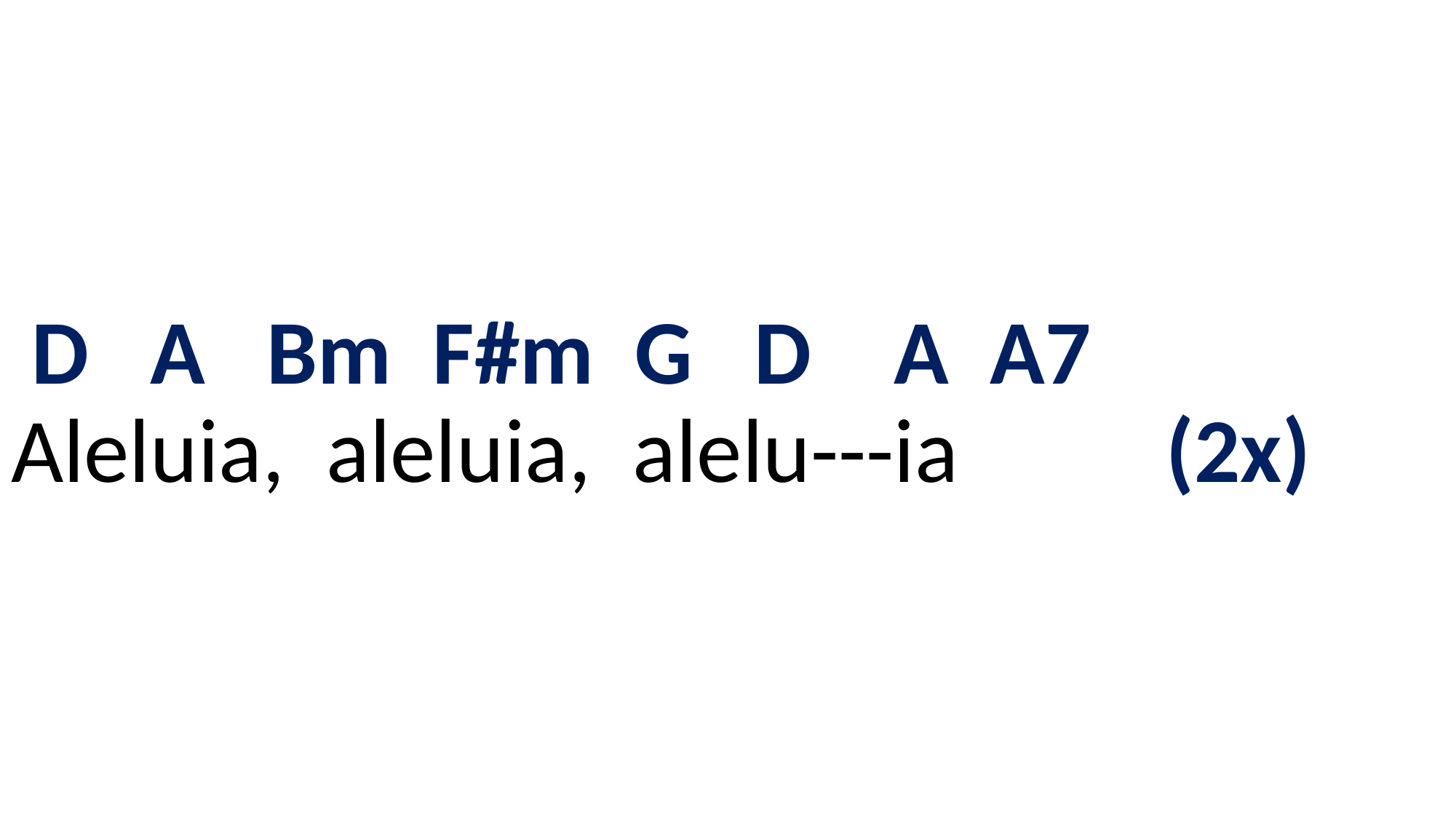

# D   A   Bm  F#m  G   D    A  A7 Aleluia,  aleluia,  alelu---ia          (2x)